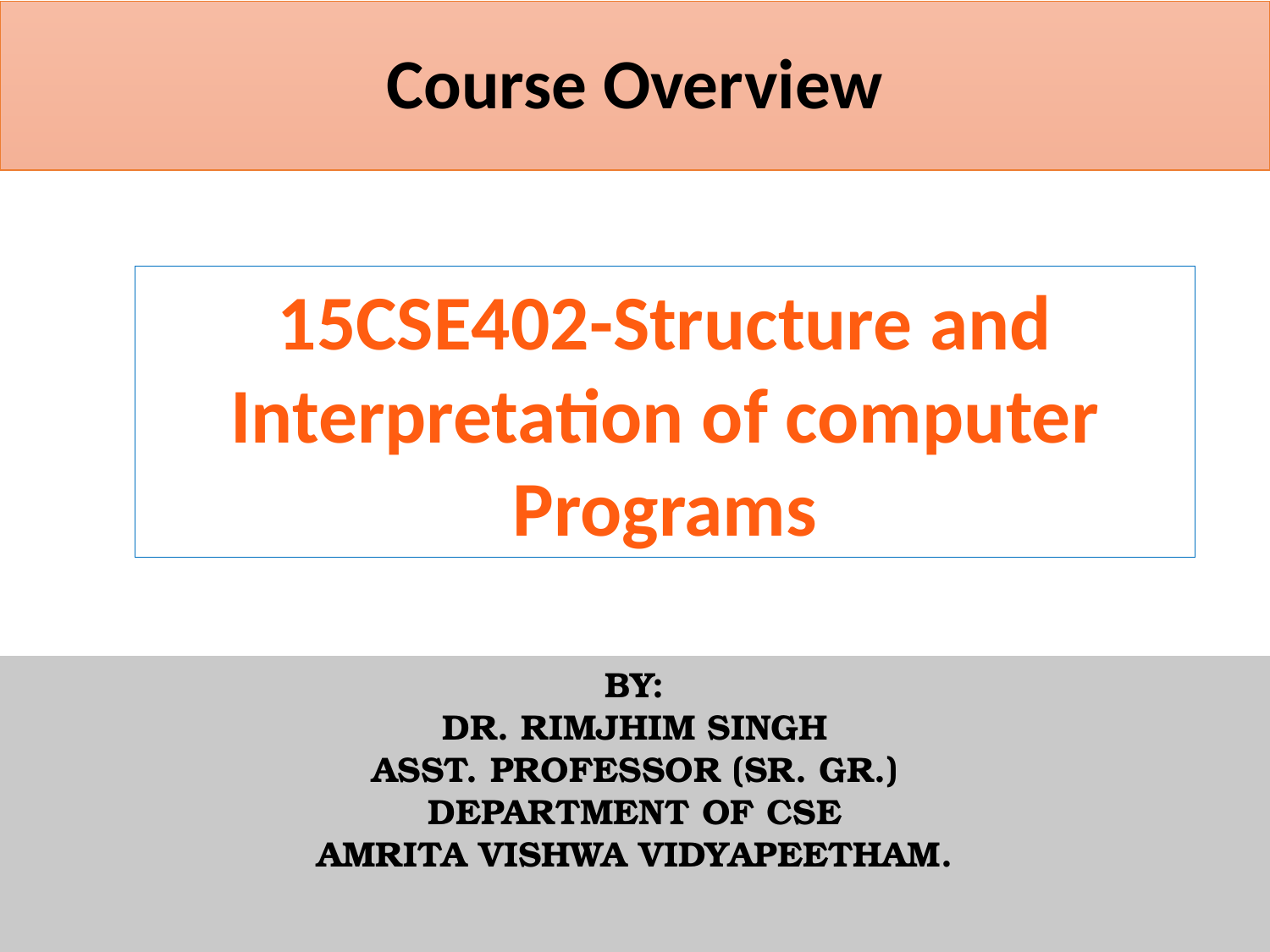

# Course Overview
15CSE402-Structure and Interpretation of computer Programs
By:
Dr. Rimjhim singh
Asst. ProfeSSOR (Sr. Gr.)
Department of CSE
Amrita Vishwa Vidyapeetham.
1